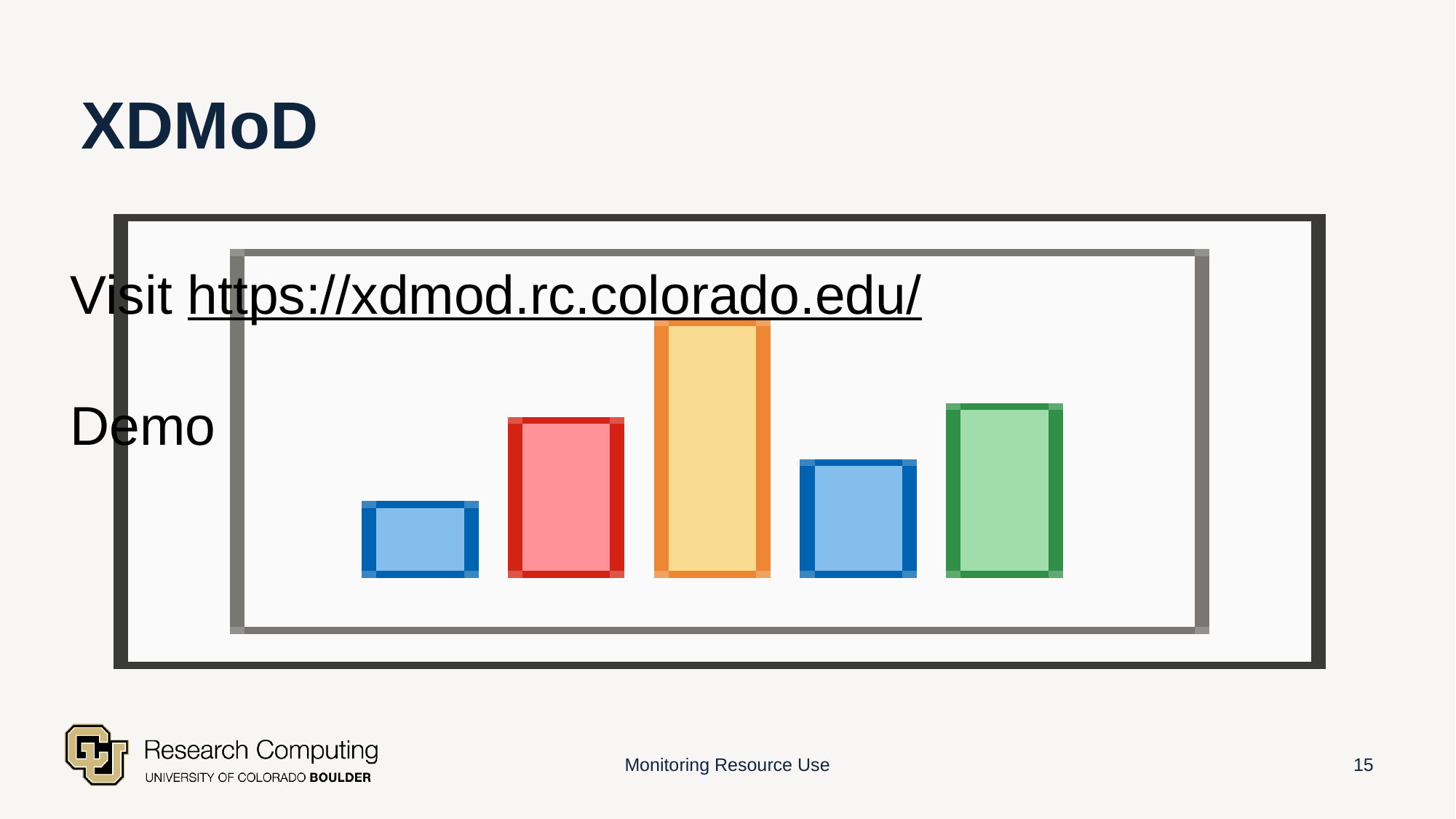

# XDMoD

Visit https://xdmod.rc.colorado.edu/

Demo

Monitoring Resource Use
15